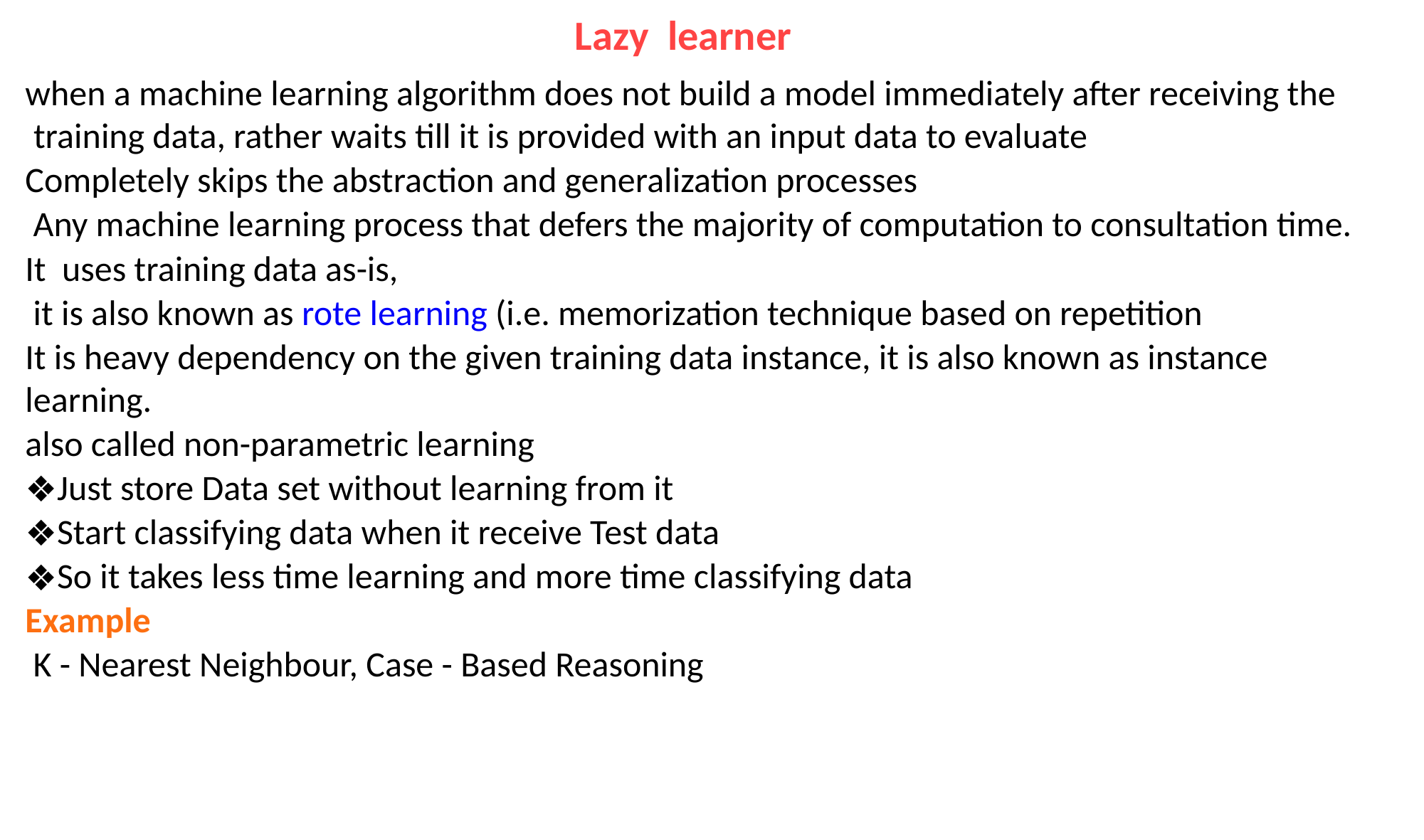

# Lazy  learner
when a machine learning algorithm does not build a model immediately after receiving the training data, rather waits till it is provided with an input data to evaluate
Completely skips the abstraction and generalization processes
 Any machine learning process that defers the majority of computation to consultation time.
It  uses training data as-is,
 it is also known as rote learning (i.e. memorization technique based on repetition
It is heavy dependency on the given training data instance, it is also known as instance learning.
also called non-parametric learning
Just store Data set without learning from it
Start classifying data when it receive Test data
So it takes less time learning and more time classifying data
Example
 K - Nearest Neighbour, Case - Based Reasoning